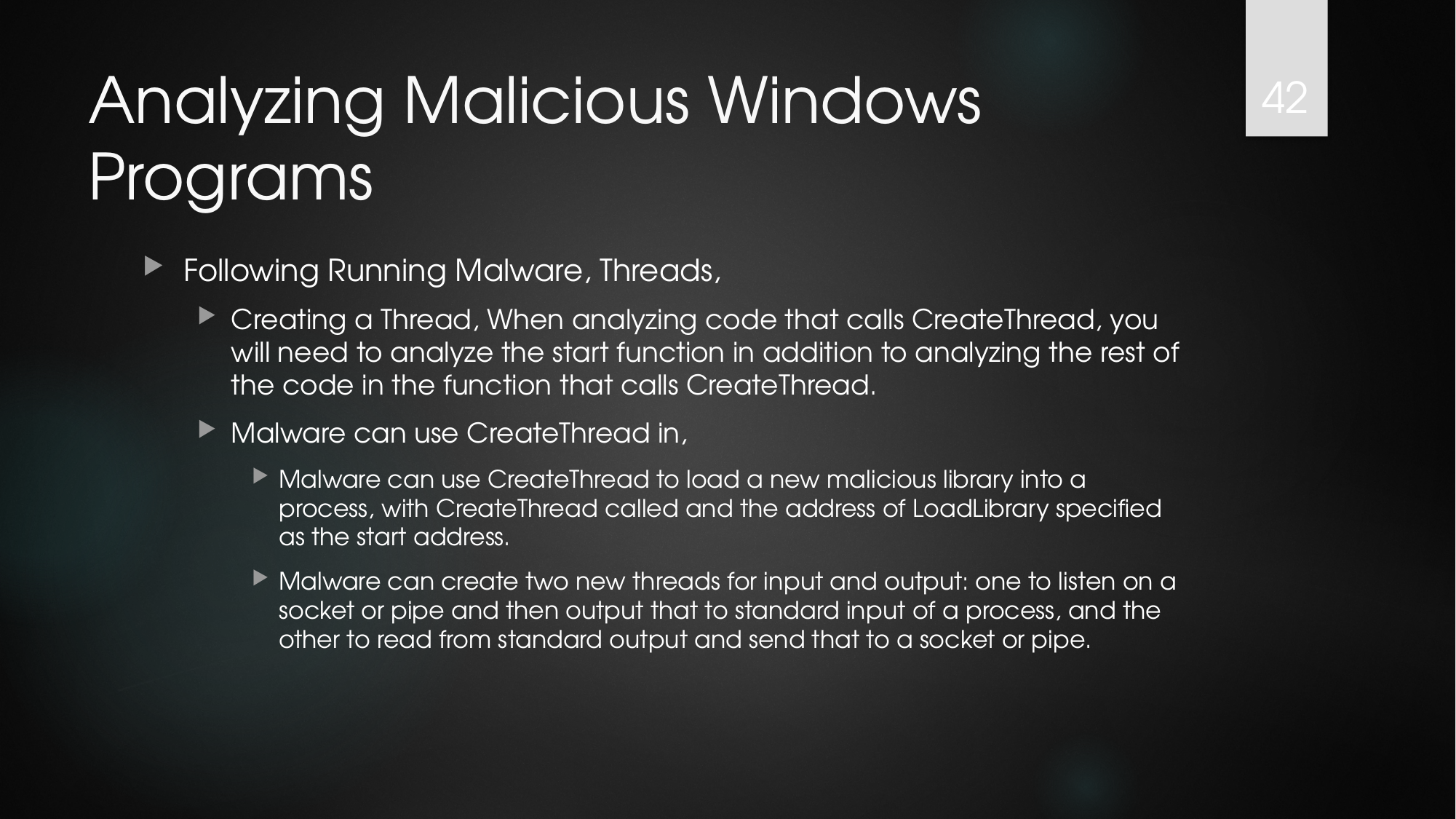

42
# Analyzing Malicious Windows Programs
Following Running Malware, Threads,
Creating a Thread, When analyzing code that calls CreateThread, you will need to analyze the start function in addition to analyzing the rest of the code in the function that calls CreateThread.
Malware can use CreateThread in,
Malware can use CreateThread to load a new malicious library into a process, with CreateThread called and the address of LoadLibrary specified as the start address.
Malware can create two new threads for input and output: one to listen on a socket or pipe and then output that to standard input of a process, and the other to read from standard output and send that to a socket or pipe.